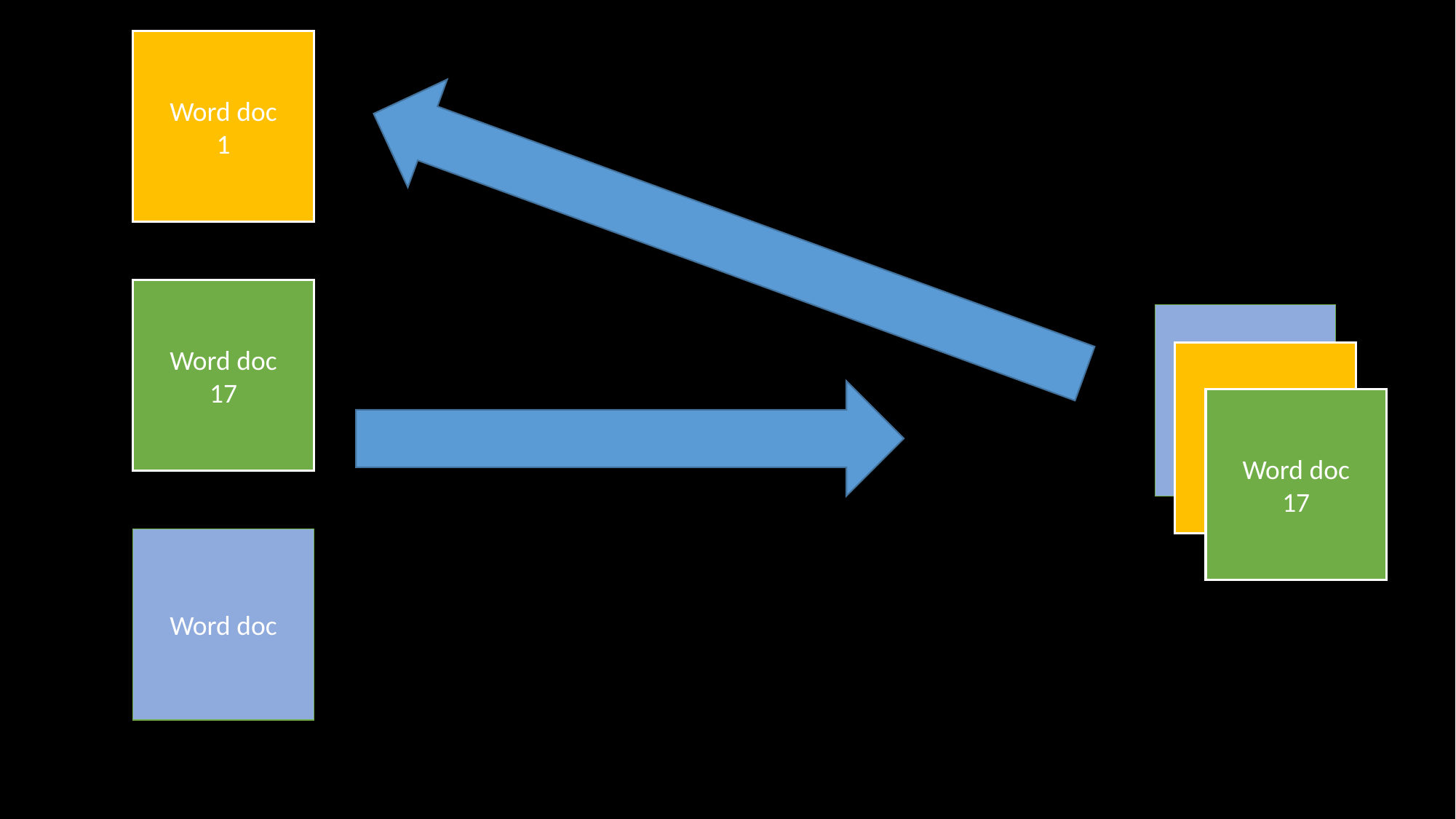

Word doc
1

Word doc
17
Word doc
Word doc

Word doc
17
Word doc